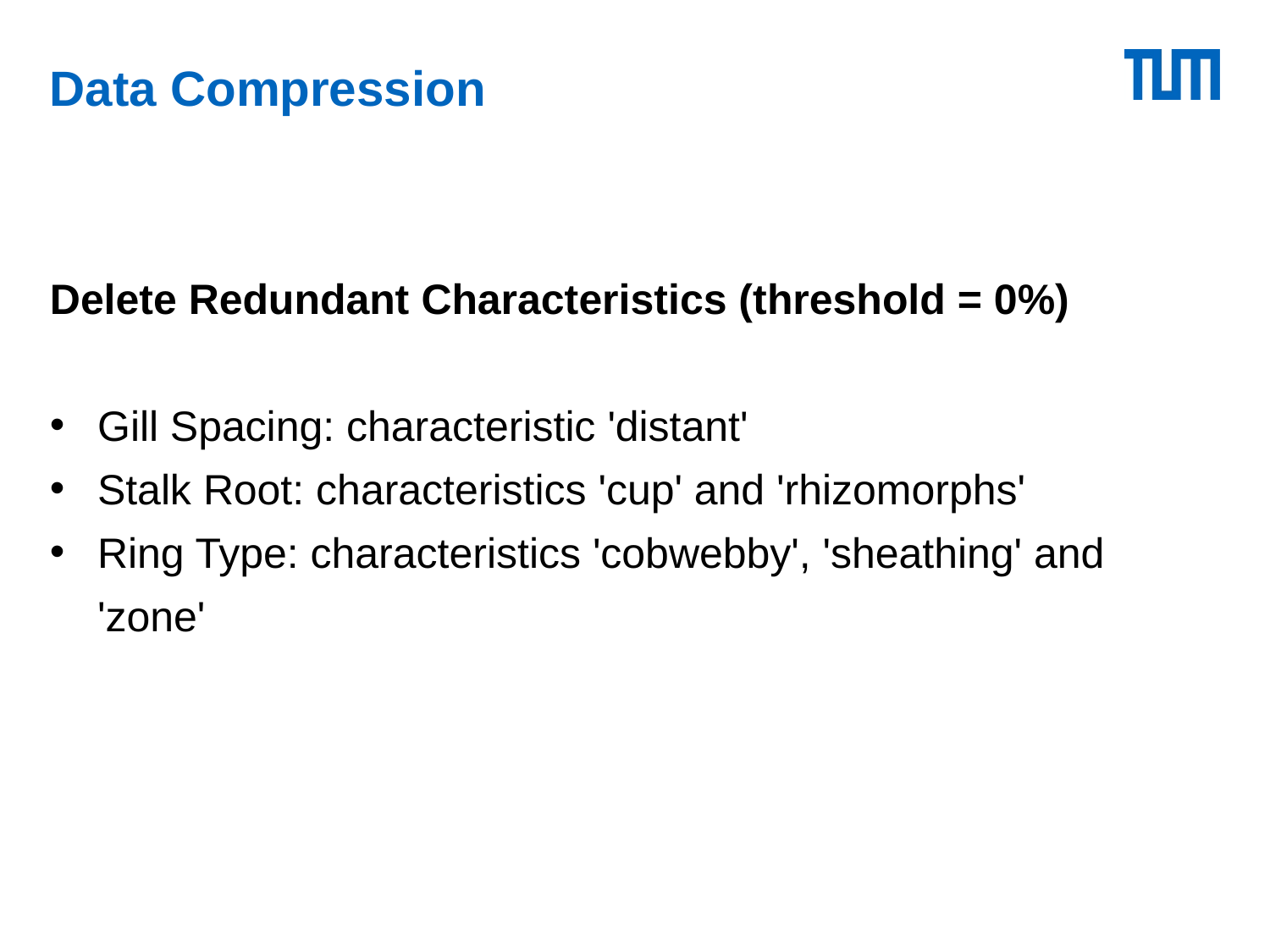

# Data Compression
Delete Redundant Characteristics (threshold = 0%)

Gill Spacing: characteristic 'distant'
Stalk Root: characteristics 'cup' and 'rhizomorphs'
Ring Type: characteristics 'cobwebby', 'sheathing' and 'zone'